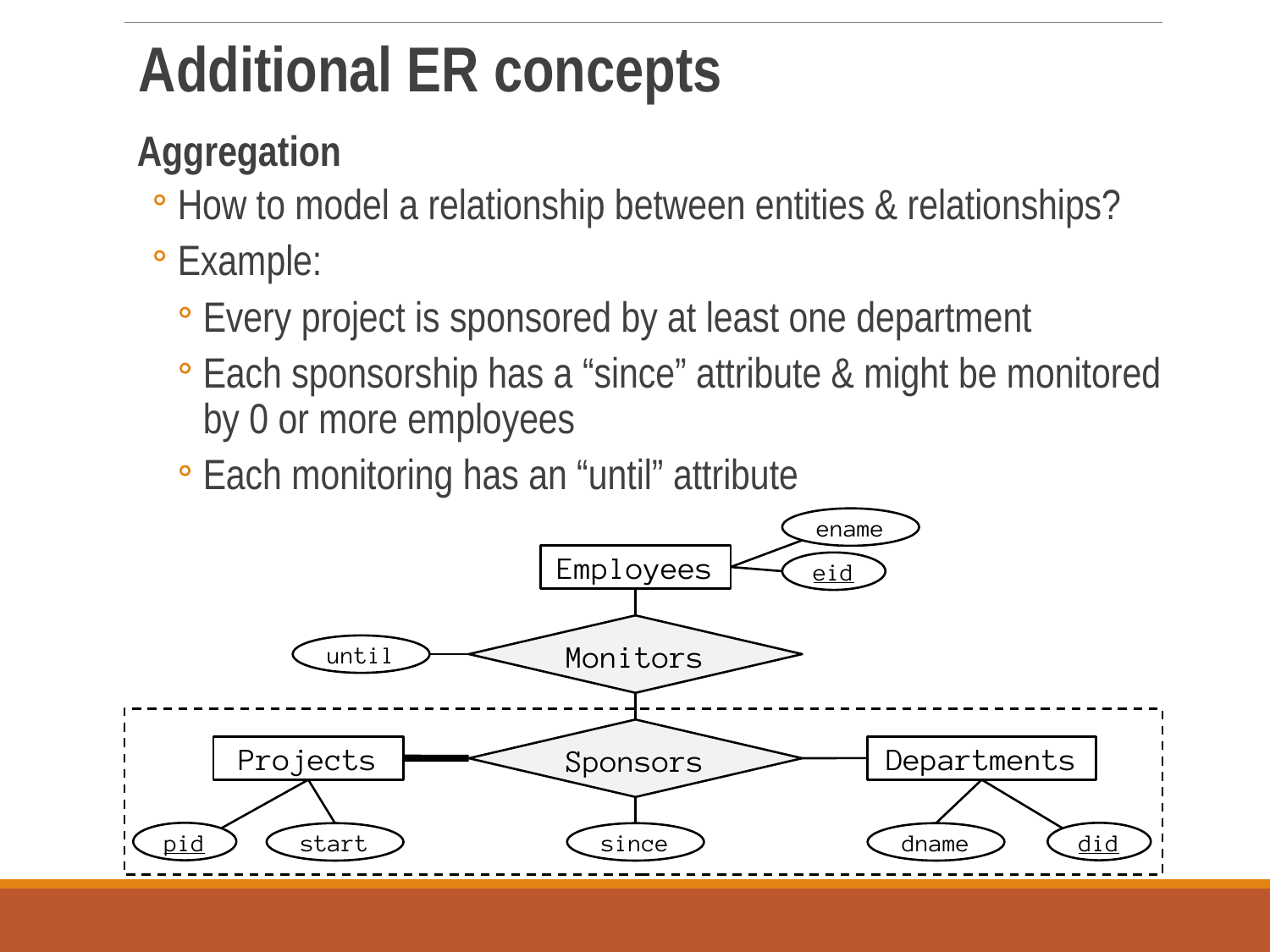

Additional ER concepts
Aggregation
How to model a relationship between entities & relationships?
Example:
Every project is sponsored by at least one department
Each sponsorship has a “since” attribute & might be monitored by 0 or more employees
Each monitoring has an “until” attribute

ename
Employees
eid
Monitors
until

Sponsors
Projects
Departments
pid
did
start
since
dname